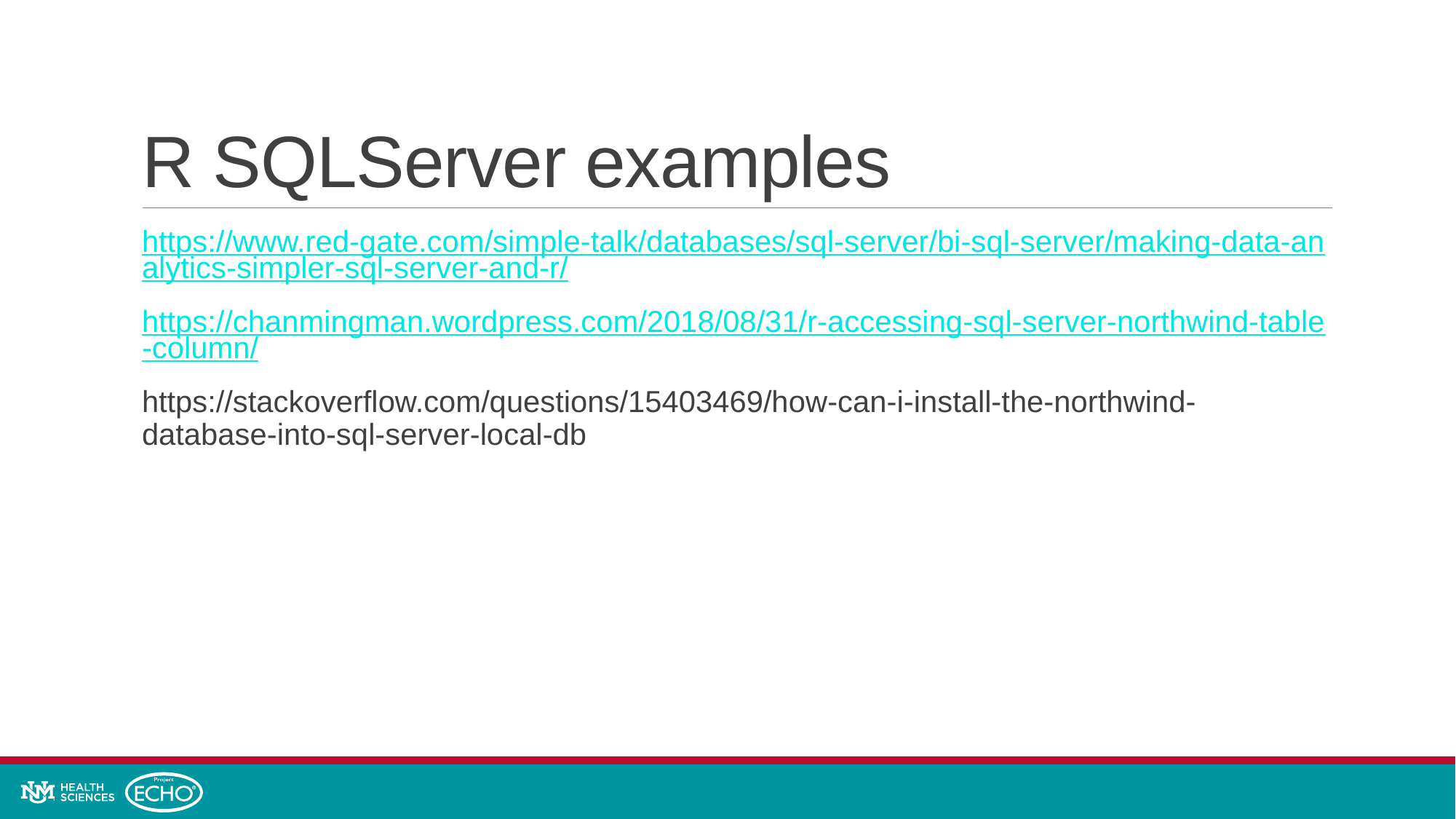

# R SQLServer examples
https://www.red-gate.com/simple-talk/databases/sql-server/bi-sql-server/making-data-analytics-simpler-sql-server-and-r/
https://chanmingman.wordpress.com/2018/08/31/r-accessing-sql-server-northwind-table-column/
https://stackoverflow.com/questions/15403469/how-can-i-install-the-northwind-database-into-sql-server-local-db